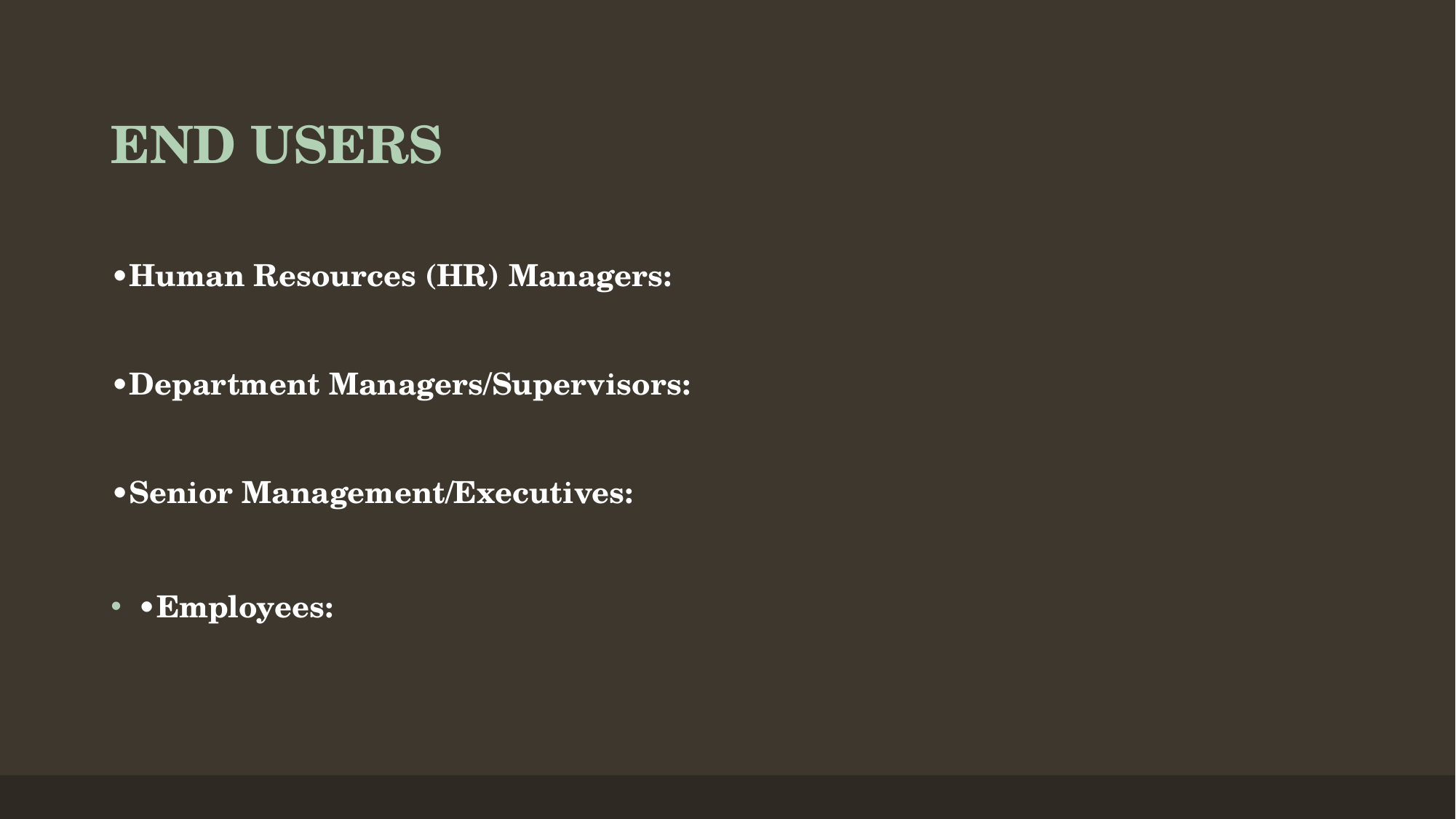

# END USERS
•Human Resources (HR) Managers:

•Department Managers/Supervisors:

•Senior Management/Executives:

•Employees: